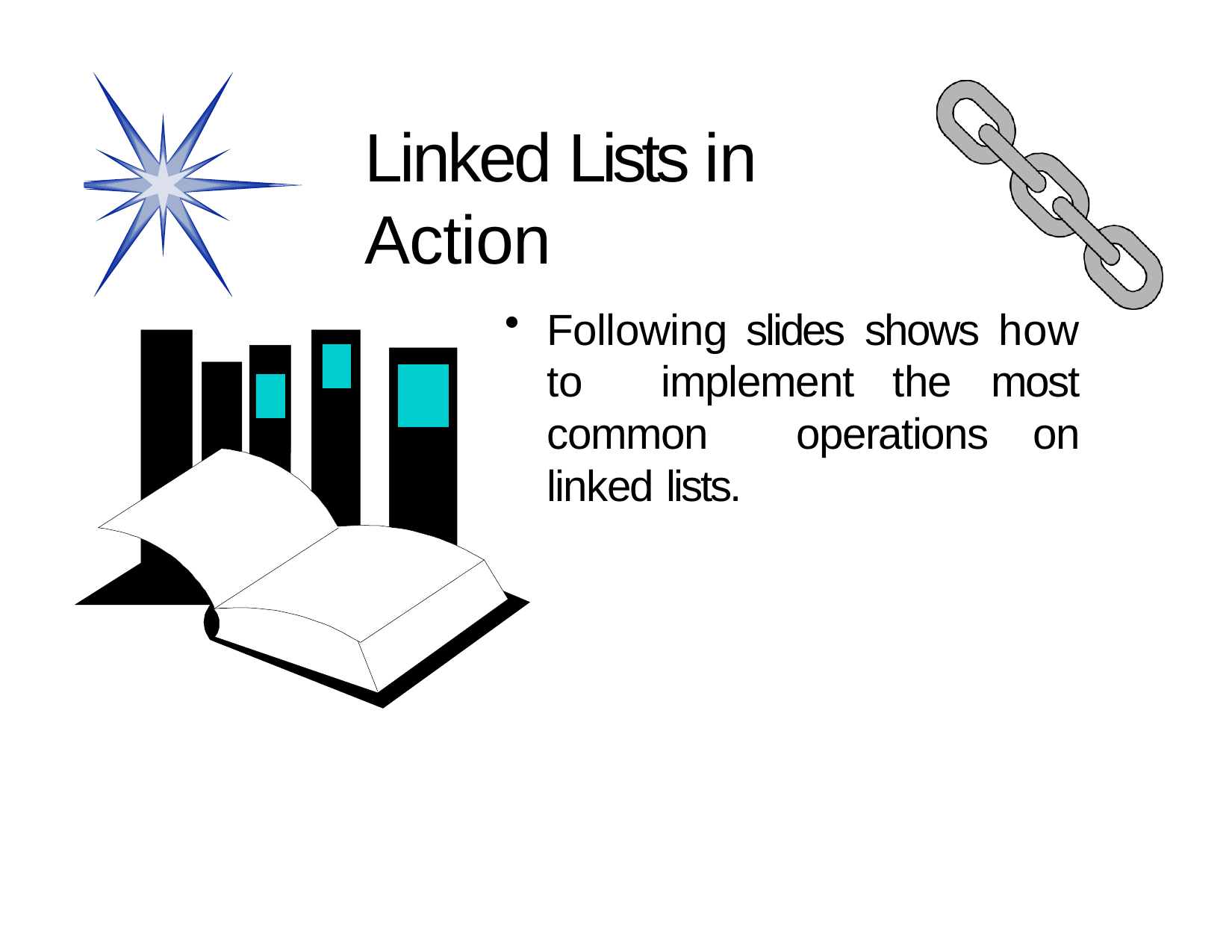

# Linked Lists in Action
Following slides shows how to  implement the most common  operations on linked lists.